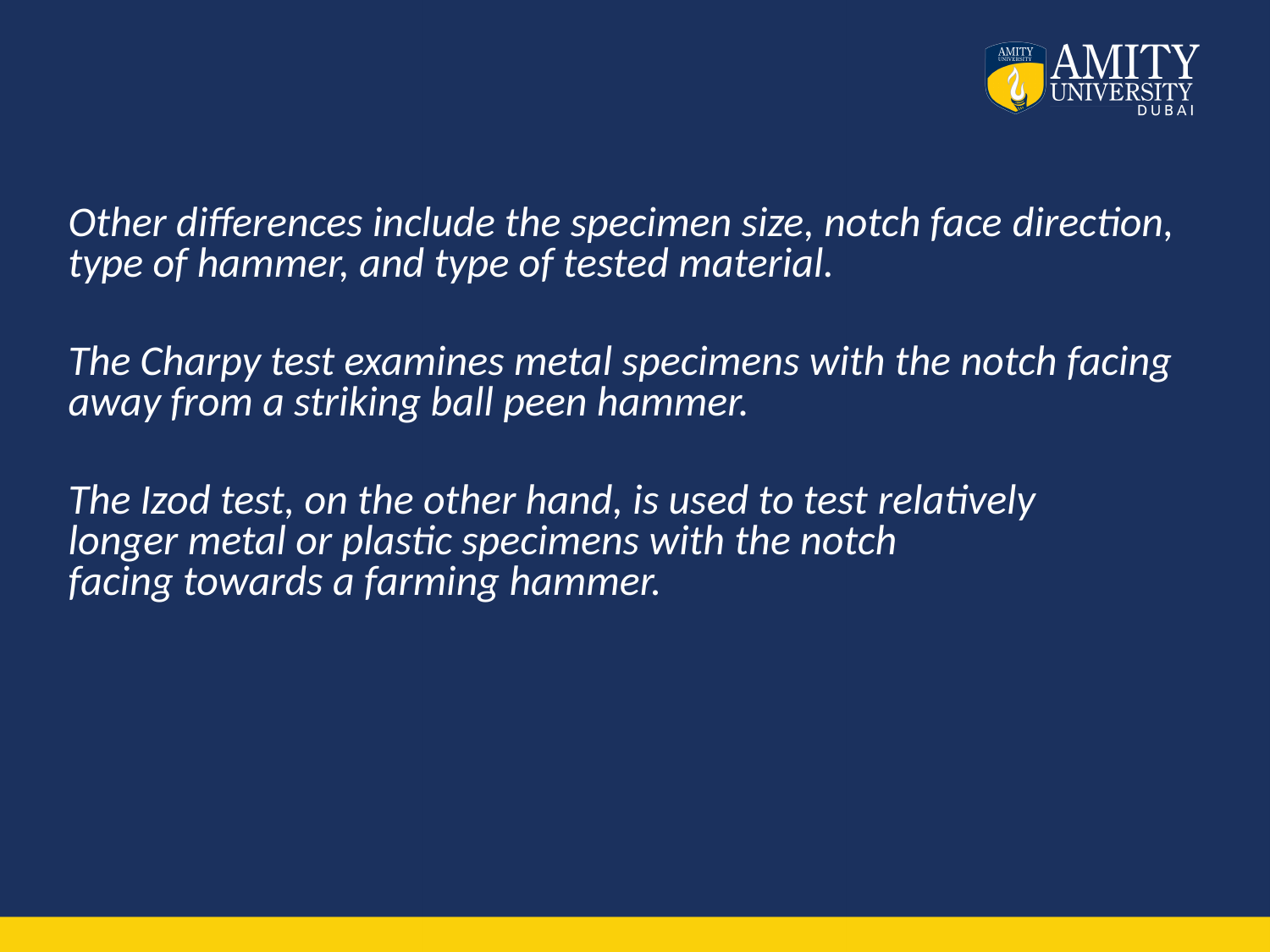

#
Other differences include the specimen size, notch face direction, type of hammer, and type of tested material.

The Charpy test examines metal specimens with the notch facing away from a striking ball peen hammer.

The Izod test, on the other hand, is used to test relatively longer metal or plastic specimens with the notch facing towards a farming hammer.